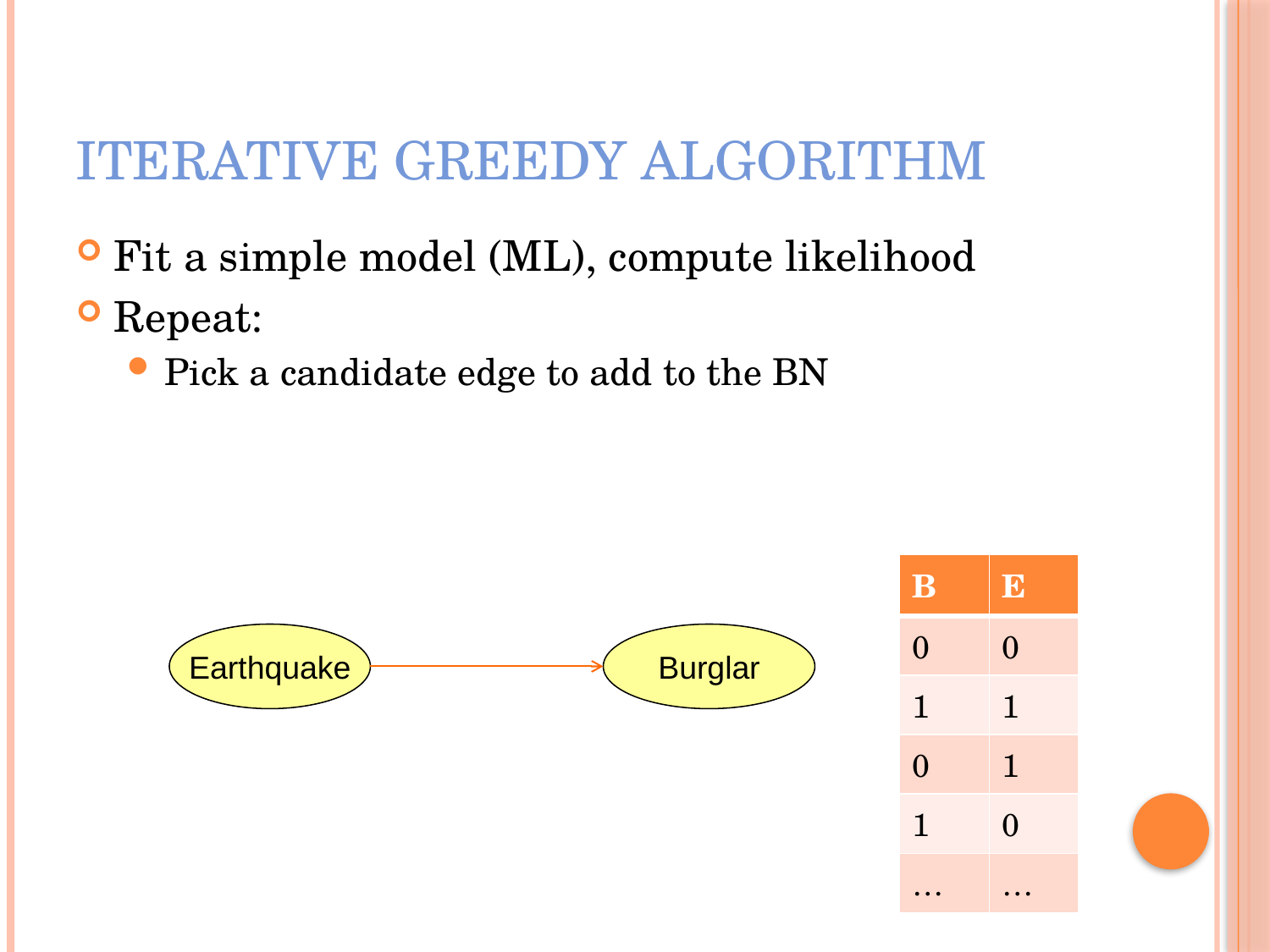

# Iterative Greedy Algorithm
Fit a simple model (ML), compute likelihood
Repeat:
Pick a candidate edge to add to the BN
| B | E |
| --- | --- |
| 0 | 0 |
| 1 | 1 |
| 0 | 1 |
| 1 | 0 |
| … | … |
Earthquake
Burglar